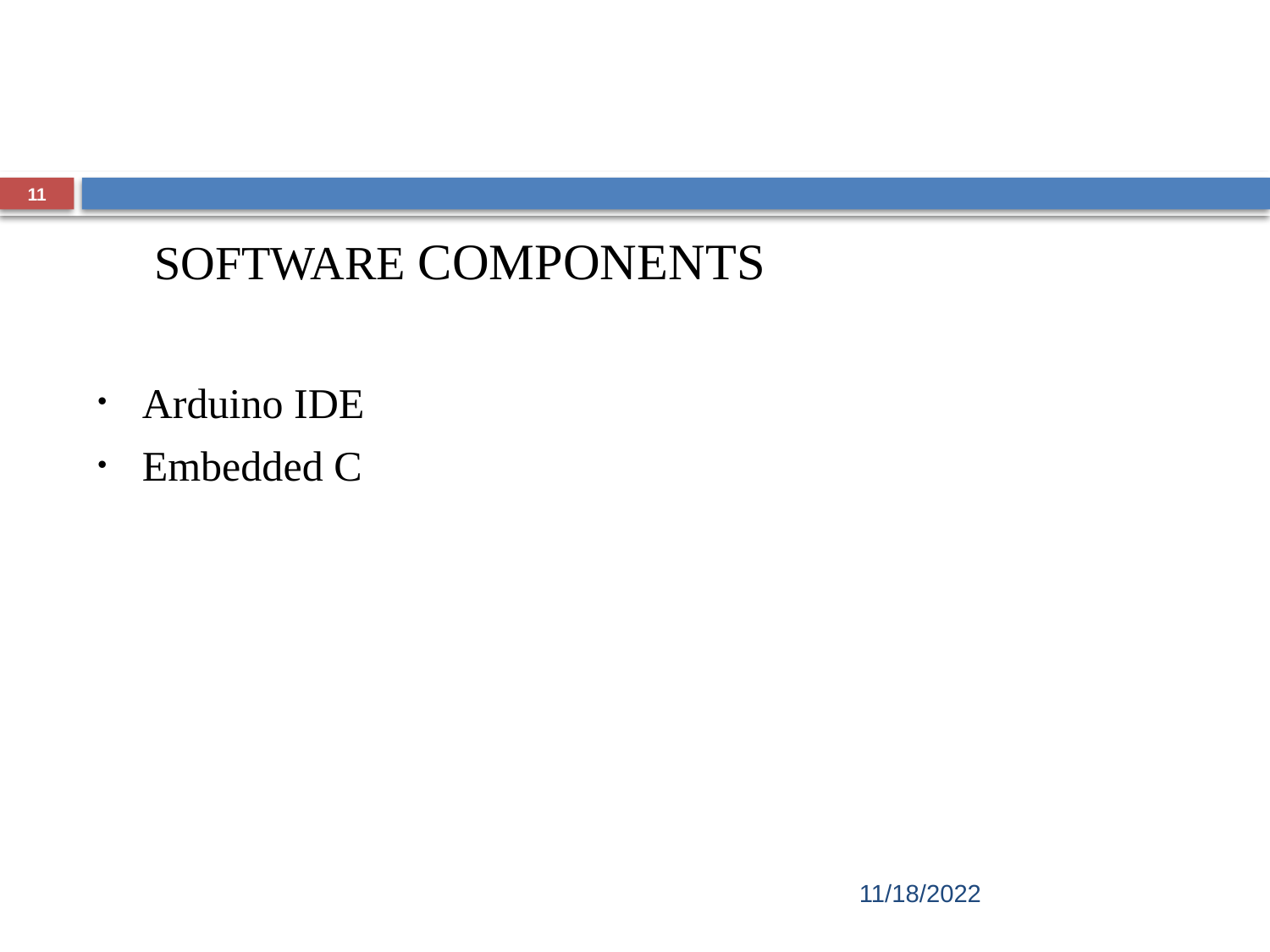

11
    SOFTWARE COMPONENTS

Arduino IDE
Embedded C

11/18/2022